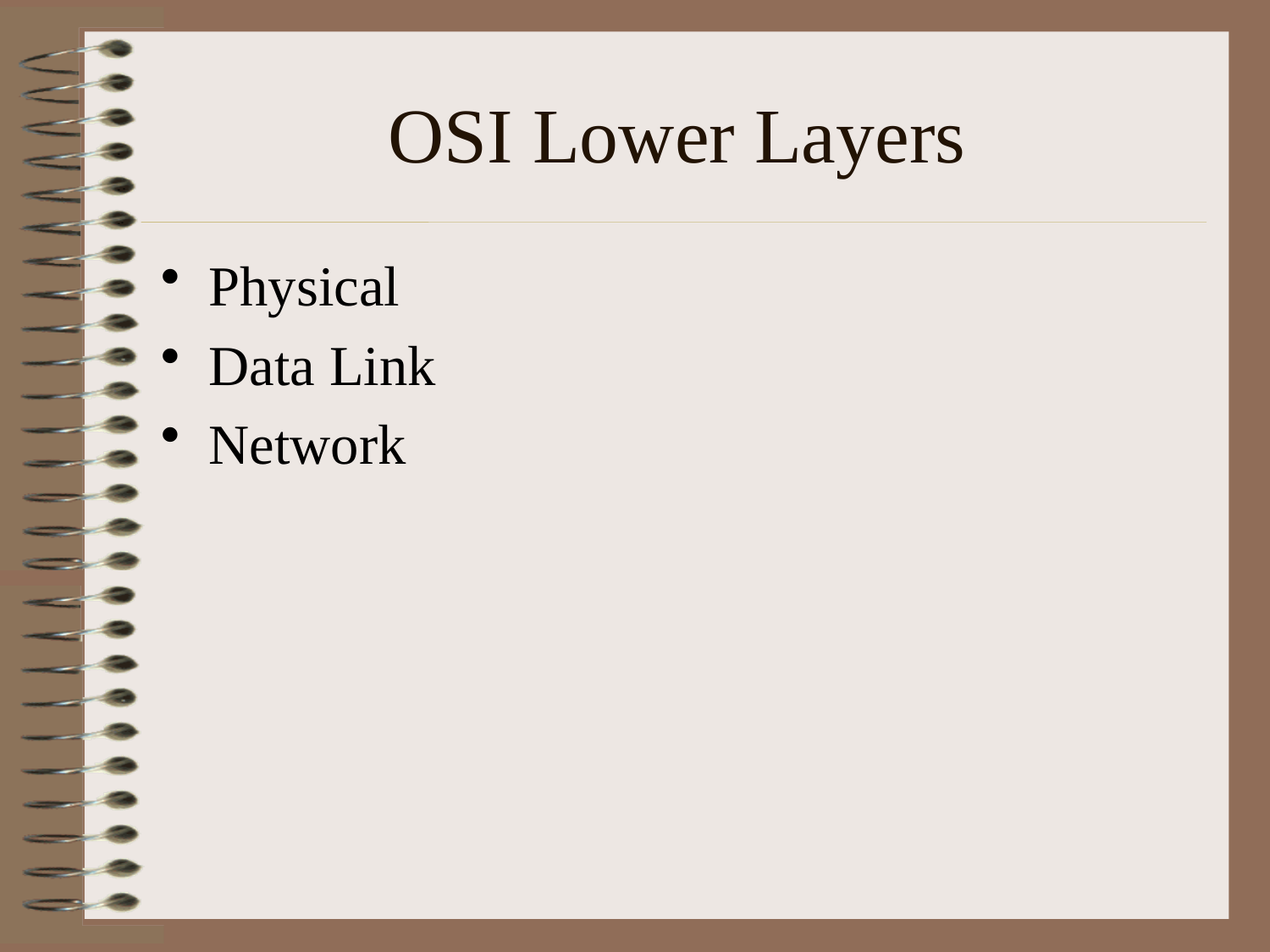

# OSI Lower Layers
Physical
Data Link
Network